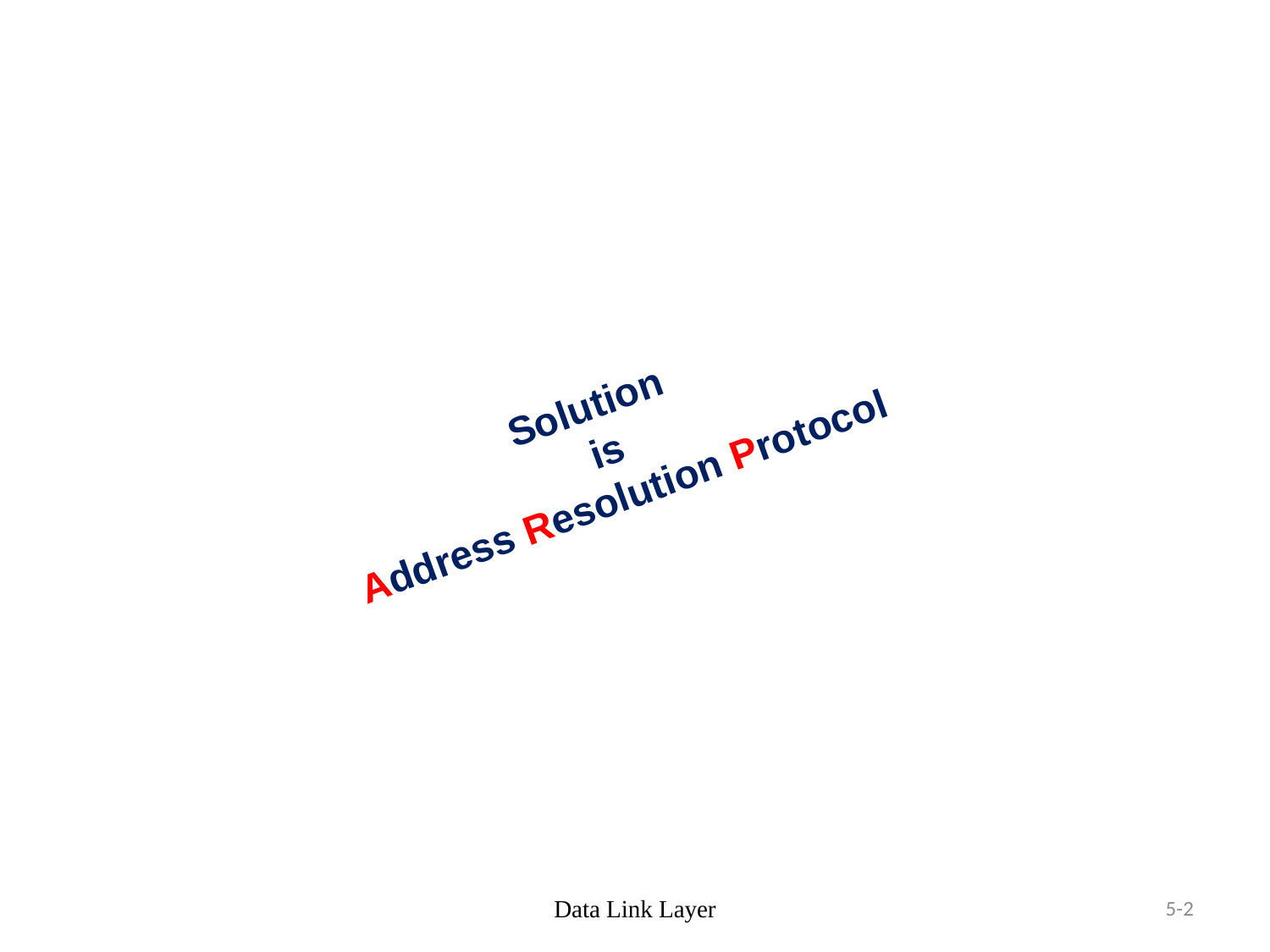

# Solution is Address Resolution Protocol
Data Link Layer
5-2